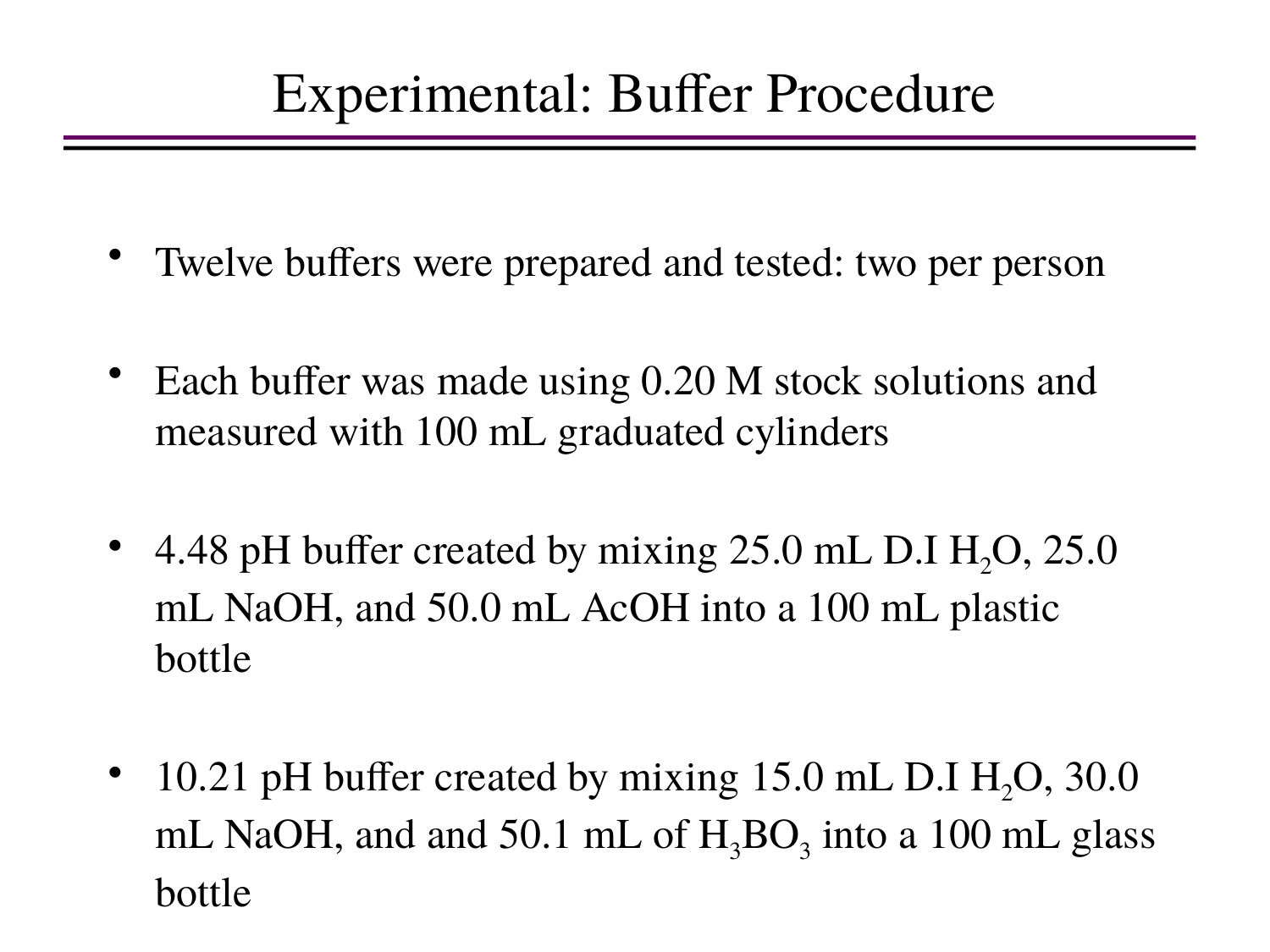

# Experimental: Buffer Procedure
Twelve buffers were prepared and tested: two per person

Each buffer was made using 0.20 M stock solutions and measured with 100 mL graduated cylinders

4.48 pH buffer created by mixing 25.0 mL D.I H2O, 25.0 mL NaOH, and 50.0 mL AcOH into a 100 mL plastic bottle

10.21 pH buffer created by mixing 15.0 mL D.I H2O, 30.0 mL NaOH, and and 50.1 mL of H3BO3 into a 100 mL glass bottle